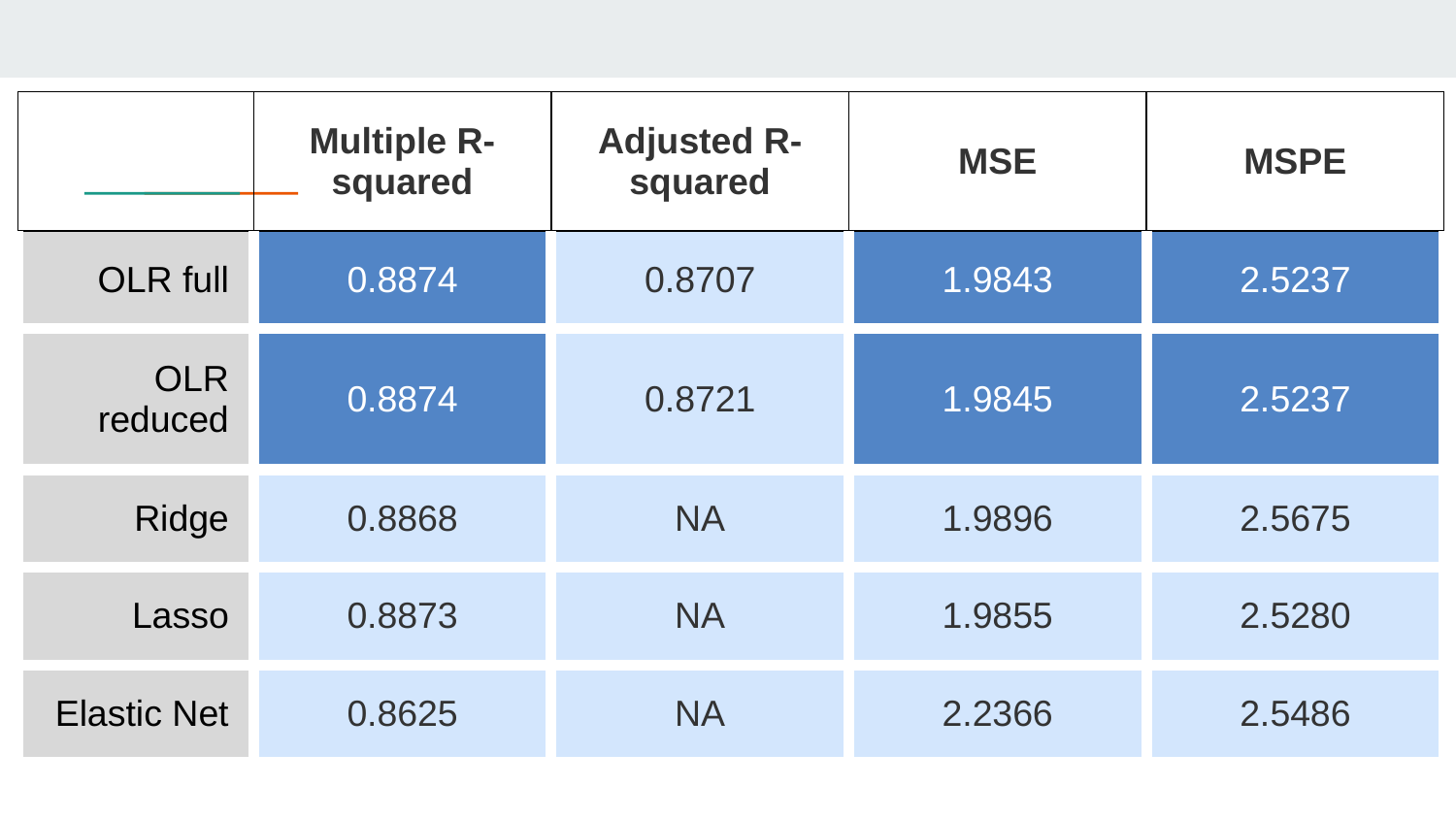

|  | Multiple R-squared | Adjusted R-squared | MSE | MSPE |
| --- | --- | --- | --- | --- |
| OLR full | 0.8874 | 0.8707 | 1.9843 | 2.5237 |
| OLR reduced | 0.8874 | 0.8721 | 1.9845 | 2.5237 |
| Ridge | 0.8868 | NA | 1.9896 | 2.5675 |
| Lasso | 0.8873 | NA | 1.9855 | 2.5280 |
| Elastic Net | 0.8625 | NA | 2.2366 | 2.5486 |